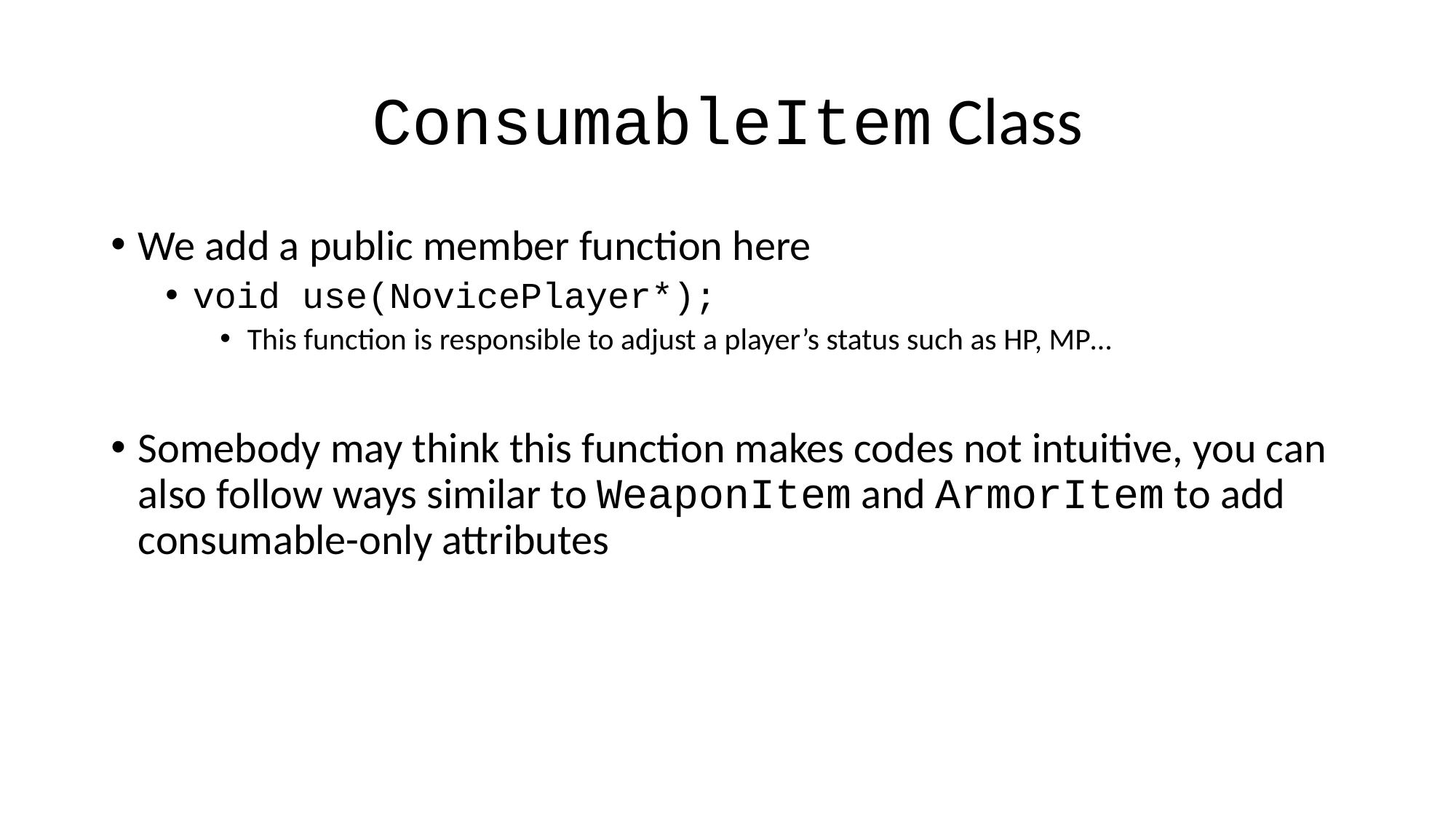

# ConsumableItem Class
We add a public member function here
void use(NovicePlayer*);
This function is responsible to adjust a player’s status such as HP, MP…

Somebody may think this function makes codes not intuitive, you can also follow ways similar to WeaponItem and ArmorItem to add consumable-only attributes